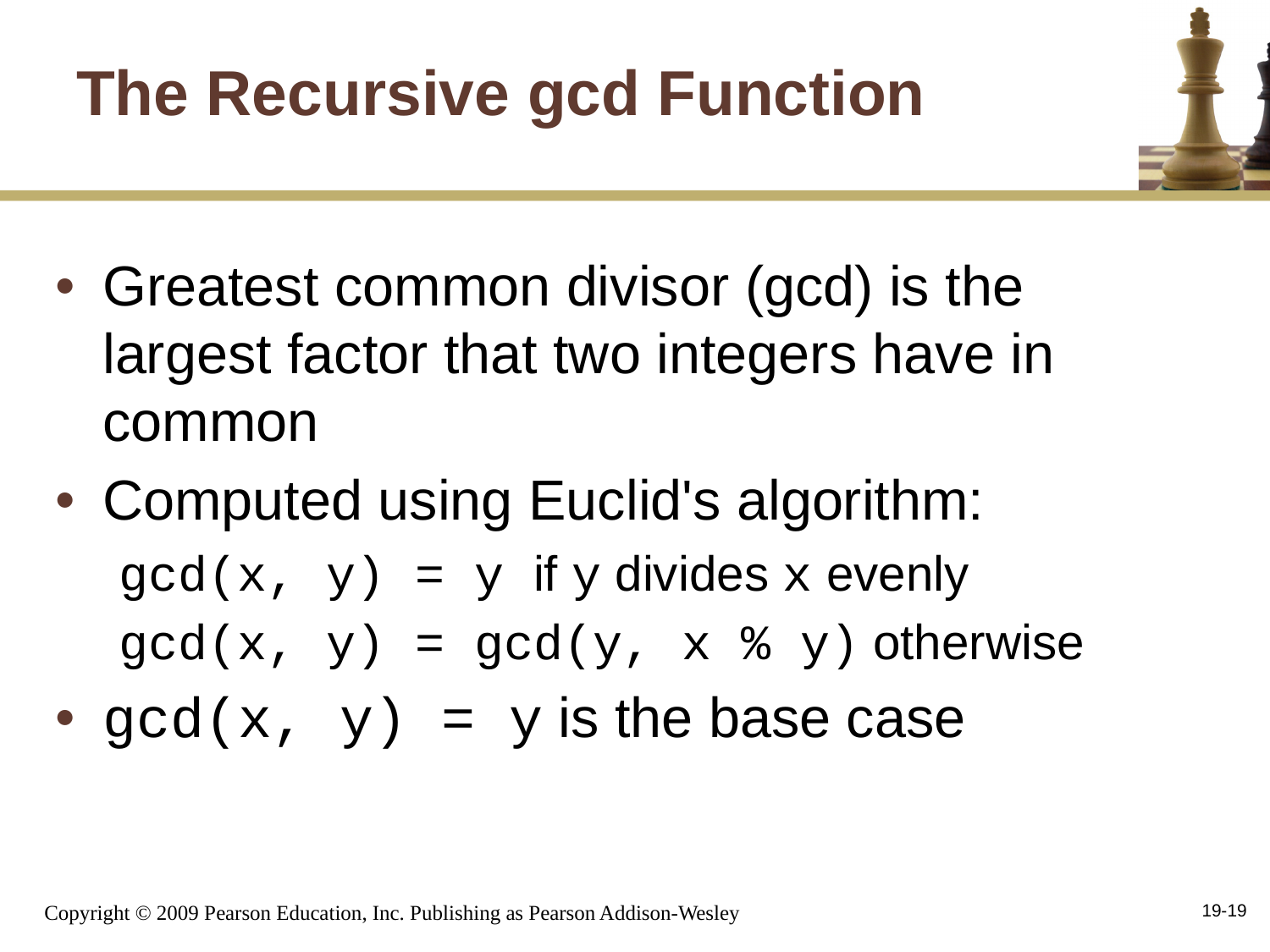

# The Recursive gcd Function
Greatest common divisor (gcd) is the largest factor that two integers have in common
Computed using Euclid's algorithm:
gcd(x, y) = y if y divides x evenly
gcd(x, y) = gcd(y, x % y) otherwise
gcd(x, y) = y is the base case
19-19